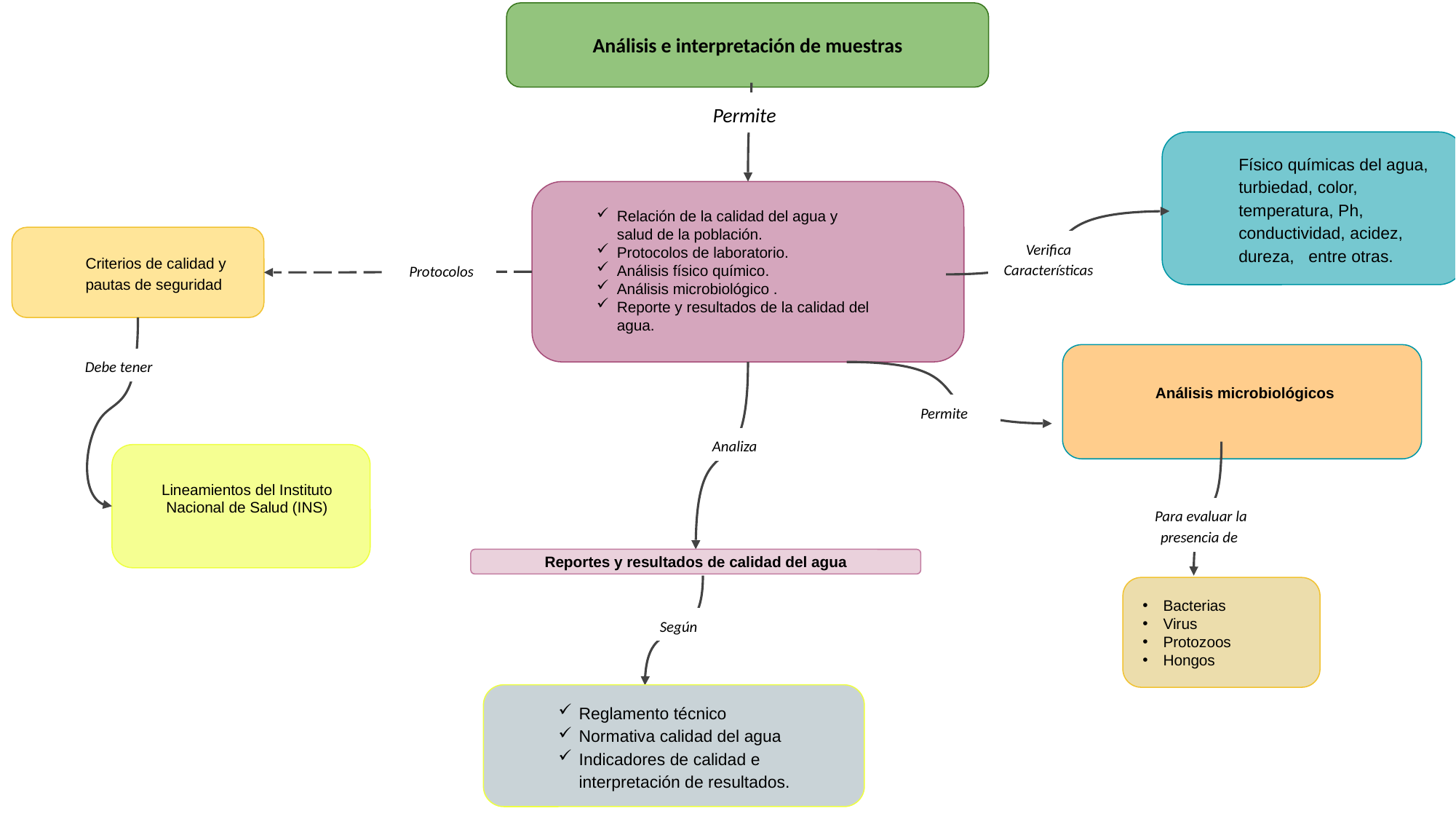

Análisis e interpretación de muestras
Permite
Físico químicas del agua, turbiedad, color, temperatura, Ph, conductividad, acidez, dureza,   entre otras.

Relación de la calidad del agua y salud de la población.
Protocolos de laboratorio.
Análisis físico químico.
Análisis microbiológico .
Reporte y resultados de la calidad del agua.

Criterios de calidad y pautas de seguridad
Verifica Características

Protocolos

Debe tener
Análisis microbiológicos
Permite
Analiza

Lineamientos del Instituto Nacional de Salud (INS)
Para evaluar la presencia de
Reportes y resultados de calidad del agua
Bacterias
Virus
Protozoos
Hongos
Según
Reglamento técnico
Normativa calidad del agua
Indicadores de calidad e interpretación de resultados.